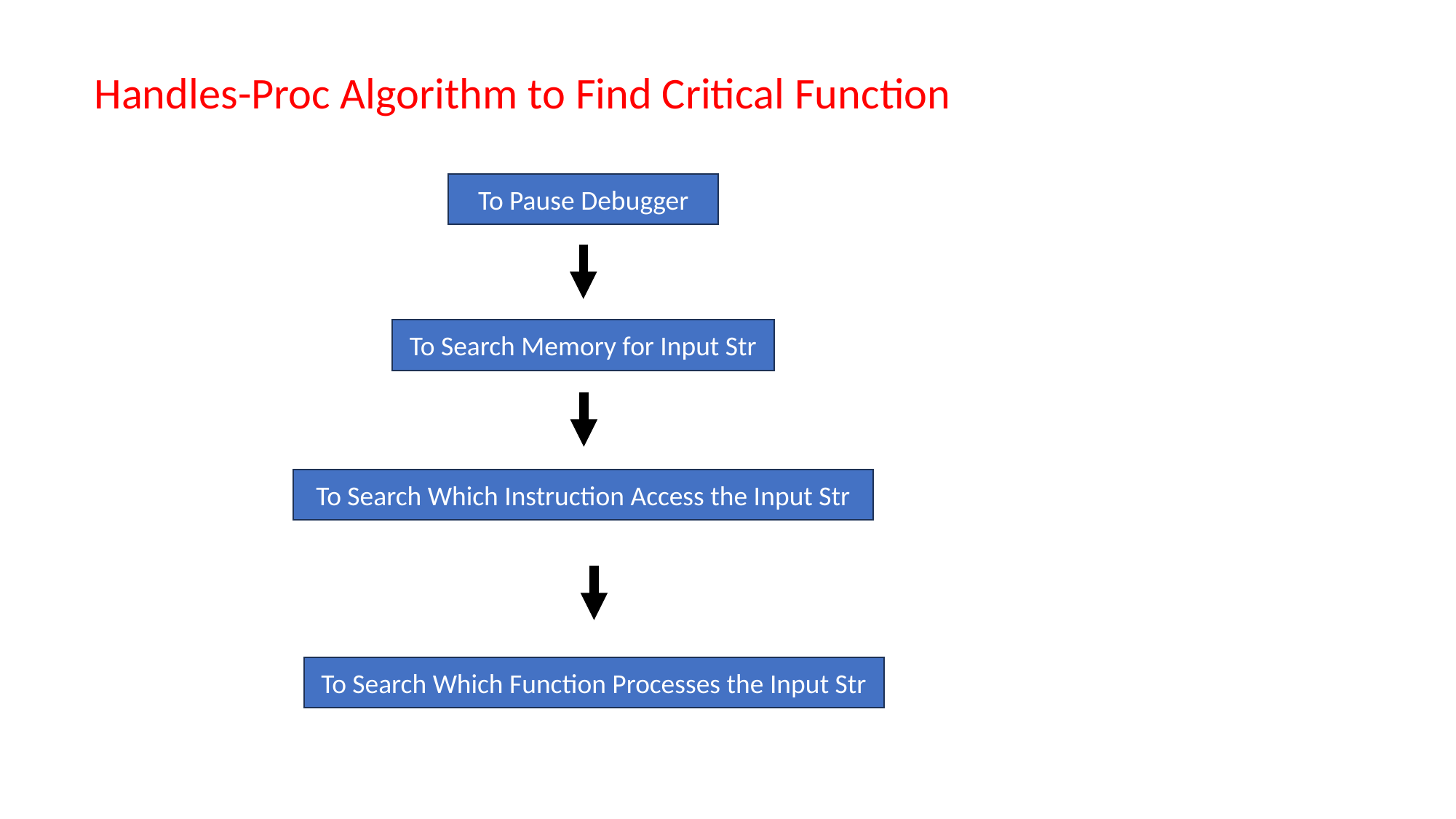

# Handles-Proc Algorithm to Find Critical Function
To Pause Debugger
To Search Memory for Input Str
To Search Which Instruction Access the Input Str
To Search Which Function Processes the Input Str